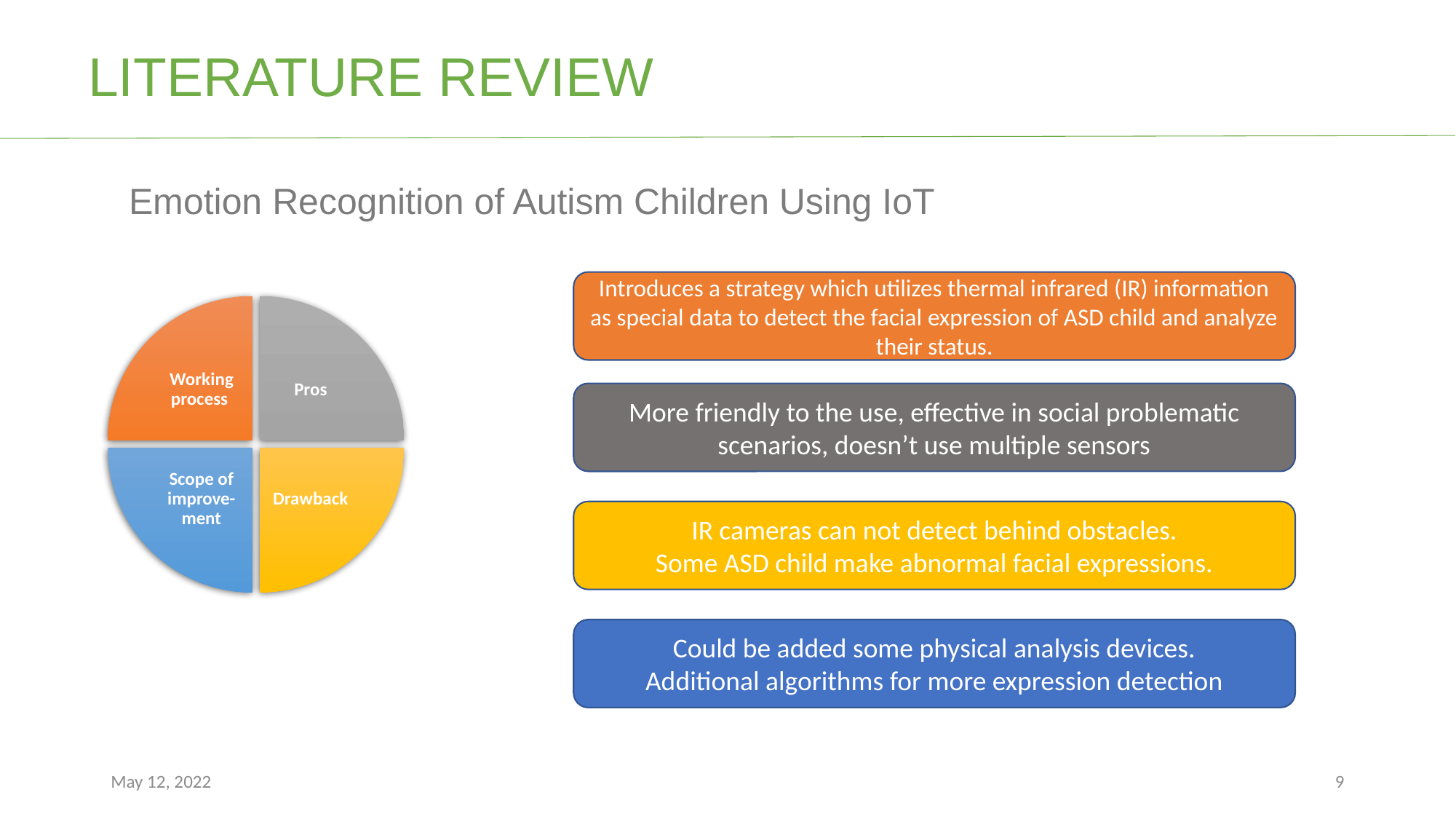

LITERATURE REVIEW
Emotion Recognition of Autism Children Using IoT
Working process
Pros
Drawback
Scope of improve-ment
Introduces a strategy which utilizes thermal infrared (IR) information as special data to detect the facial expression of ASD child and analyze their status.
More friendly to the use, effective in social problematic scenarios, doesn’t use multiple sensors
IR cameras can not detect behind obstacles.
Some ASD child make abnormal facial expressions.
Could be added some physical analysis devices.
Additional algorithms for more expression detection
May 12, 2022
9